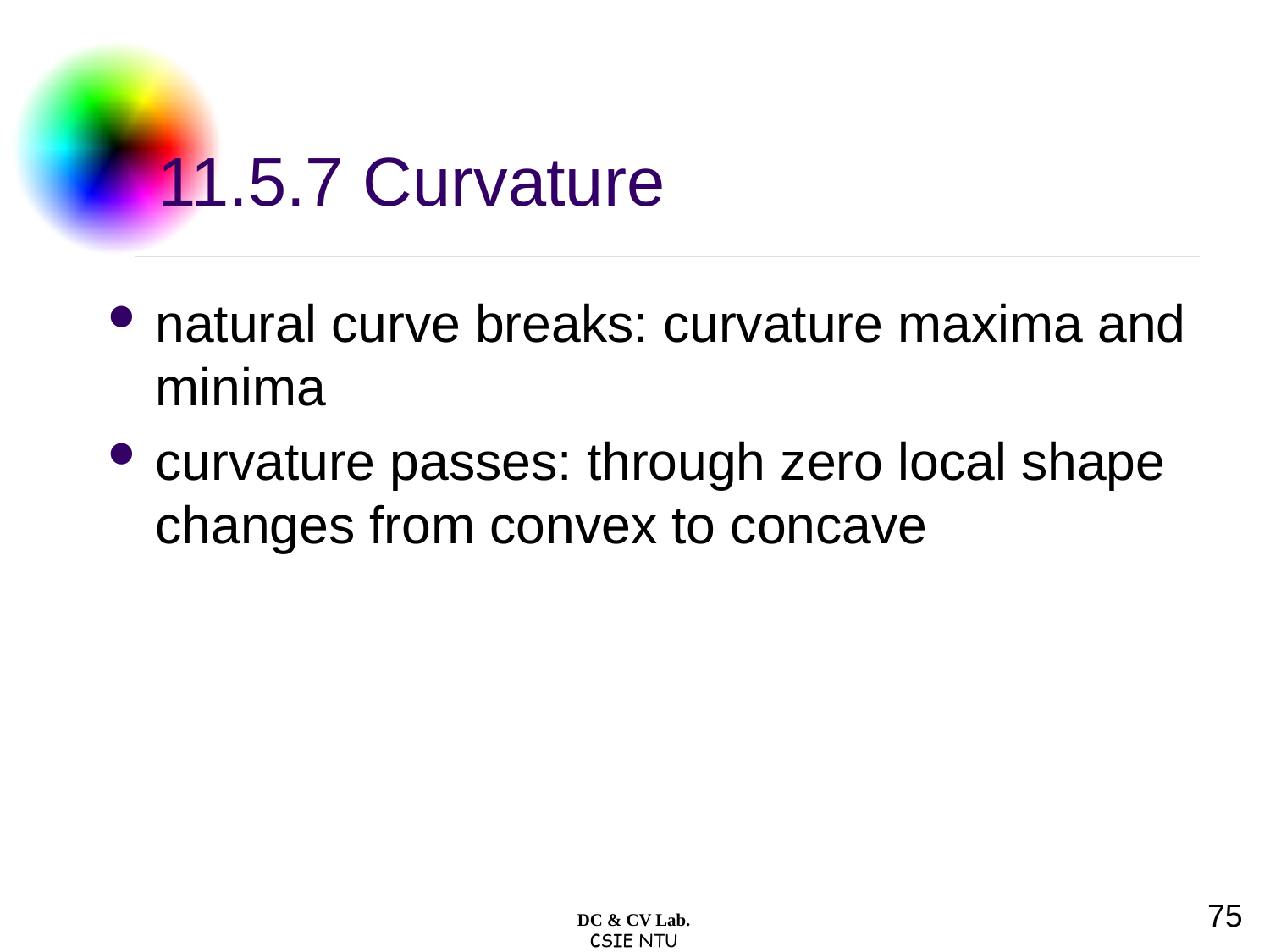

# 11.5.7 Curvature
natural curve breaks: curvature maxima and minima
curvature passes: through zero local shape changes from convex to concave

75
DC & CV Lab.
CSIE NTU